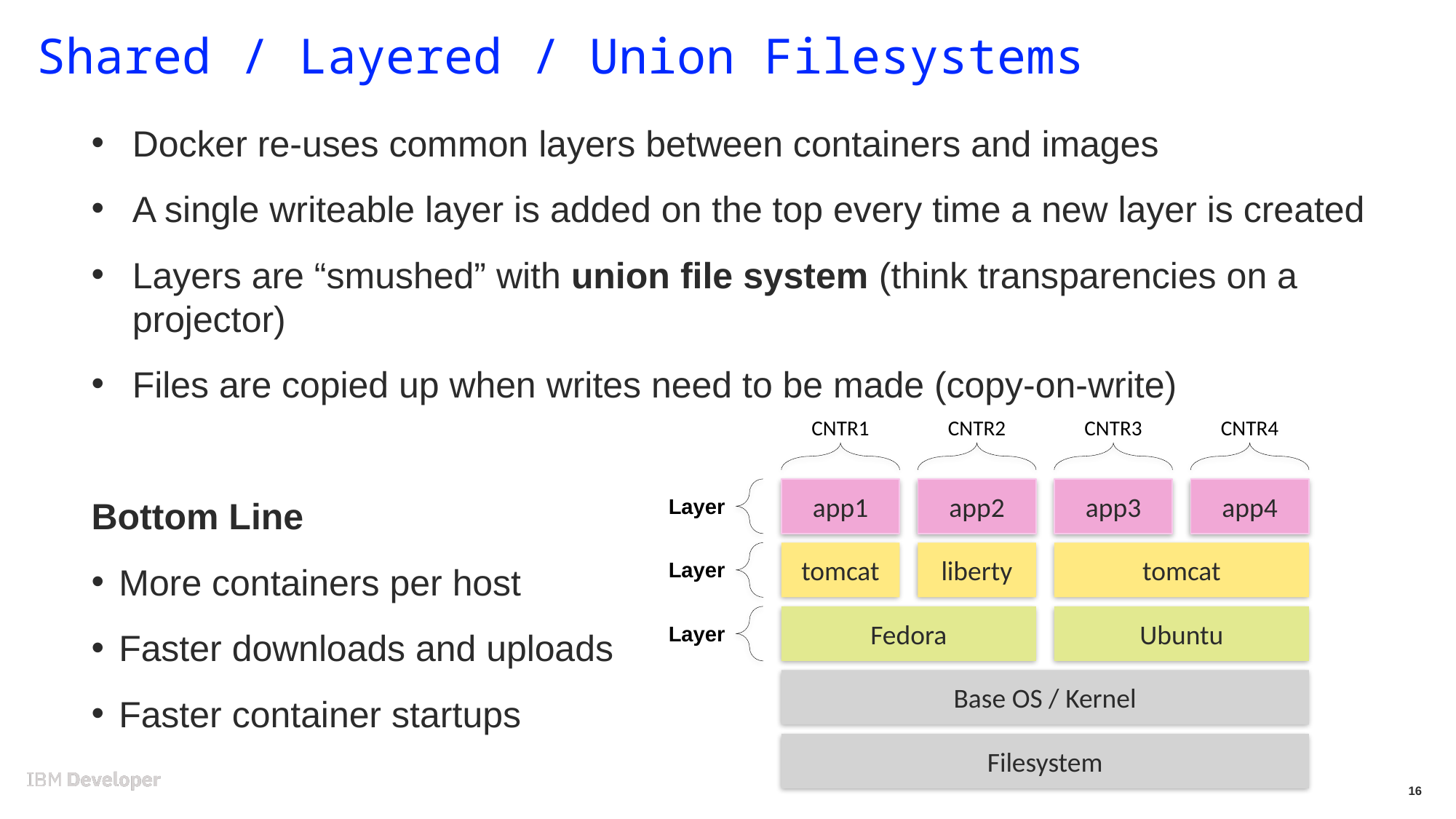

# Shared / Layered / Union Filesystems
Docker re-uses common layers between containers and images
A single writeable layer is added on the top every time a new layer is created
Layers are “smushed” with union file system (think transparencies on a projector)
Files are copied up when writes need to be made (copy-on-write)

Bottom Line
More containers per host
Faster downloads and uploads
Faster container startups

CNTR1
CNTR2
CNTR3
CNTR4

app1
app2
app3
app4
Layer

tomcat
liberty
tomcat
Layer

Fedora
Ubuntu
Layer
Base OS / Kernel
Filesystem
16